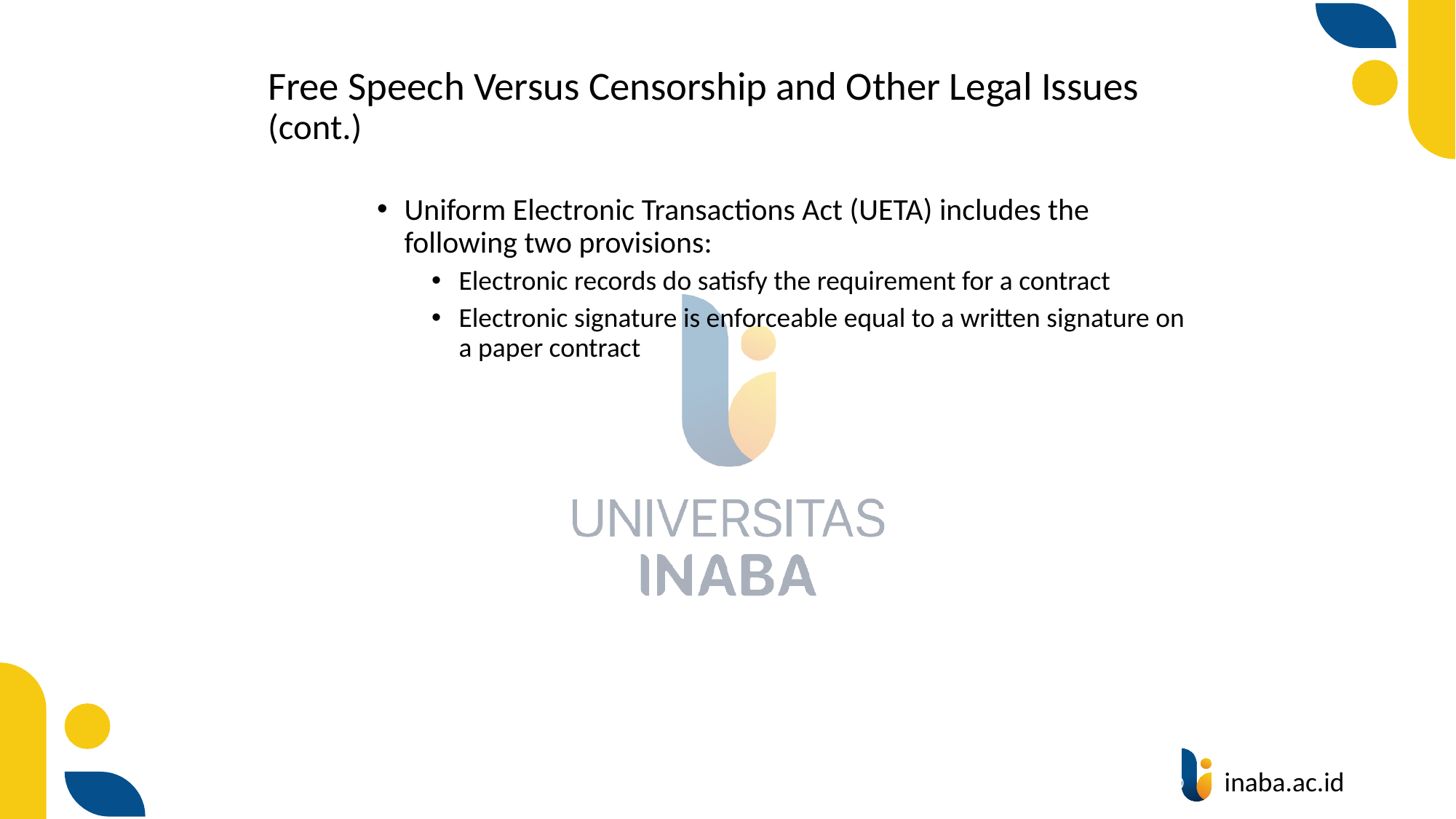

# Free Speech Versus Censorship and Other Legal Issues (cont.)
Uniform Electronic Transactions Act (UETA) includes the following two provisions:
Electronic records do satisfy the requirement for a contract
Electronic signature is enforceable equal to a written signature on a paper contract
48
© Prentice Hall 2020